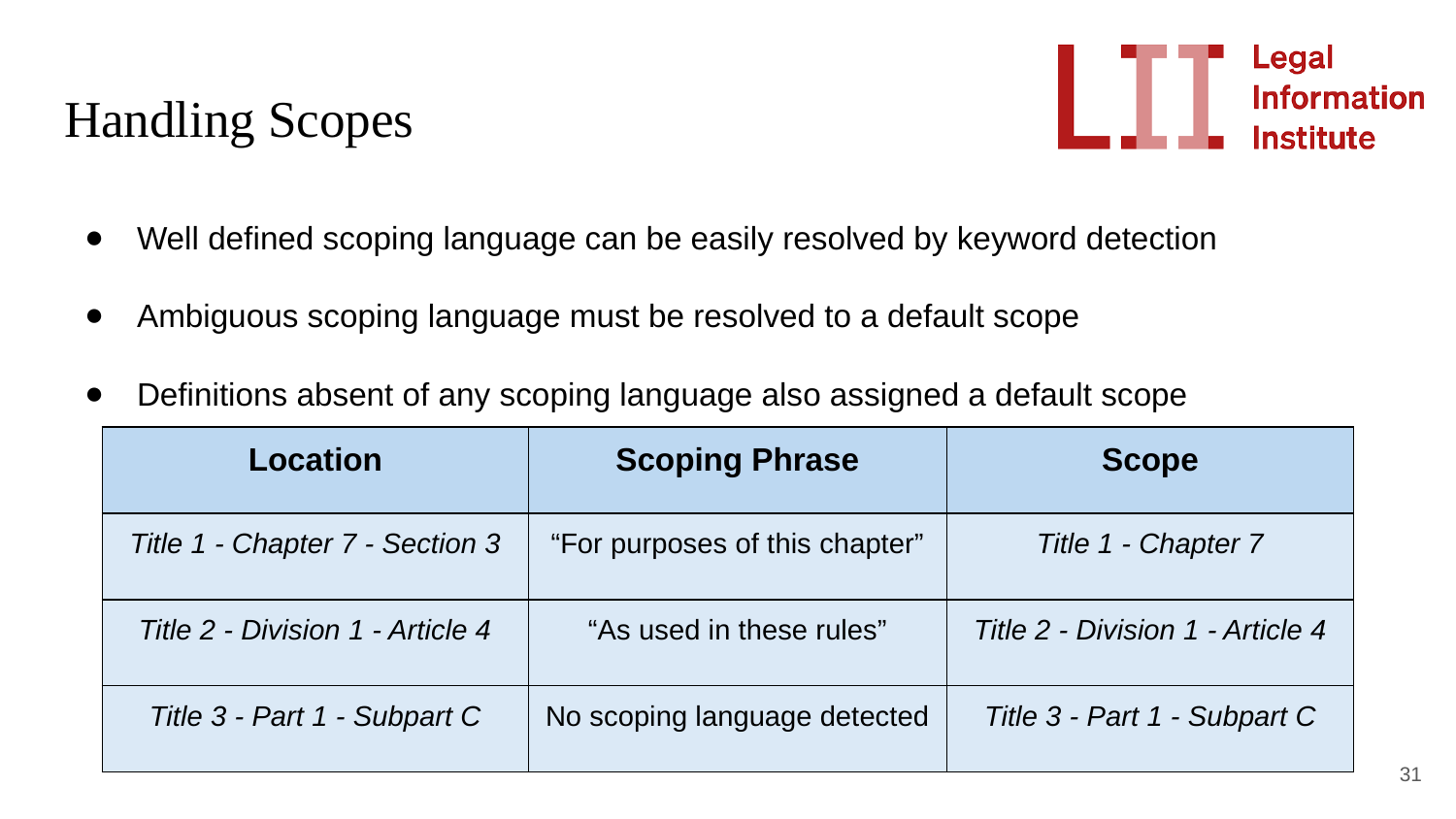

# Handling Scopes
Well defined scoping language can be easily resolved by keyword detection
Ambiguous scoping language must be resolved to a default scope
Definitions absent of any scoping language also assigned a default scope
| Location | Scoping Phrase | Scope |
| --- | --- | --- |
| Title 1 - Chapter 7 - Section 3 | “For purposes of this chapter” | Title 1 - Chapter 7 |
| Title 2 - Division 1 - Article 4 | “As used in these rules” | Title 2 - Division 1 - Article 4 |
| Title 3 - Part 1 - Subpart C | No scoping language detected | Title 3 - Part 1 - Subpart C |
31